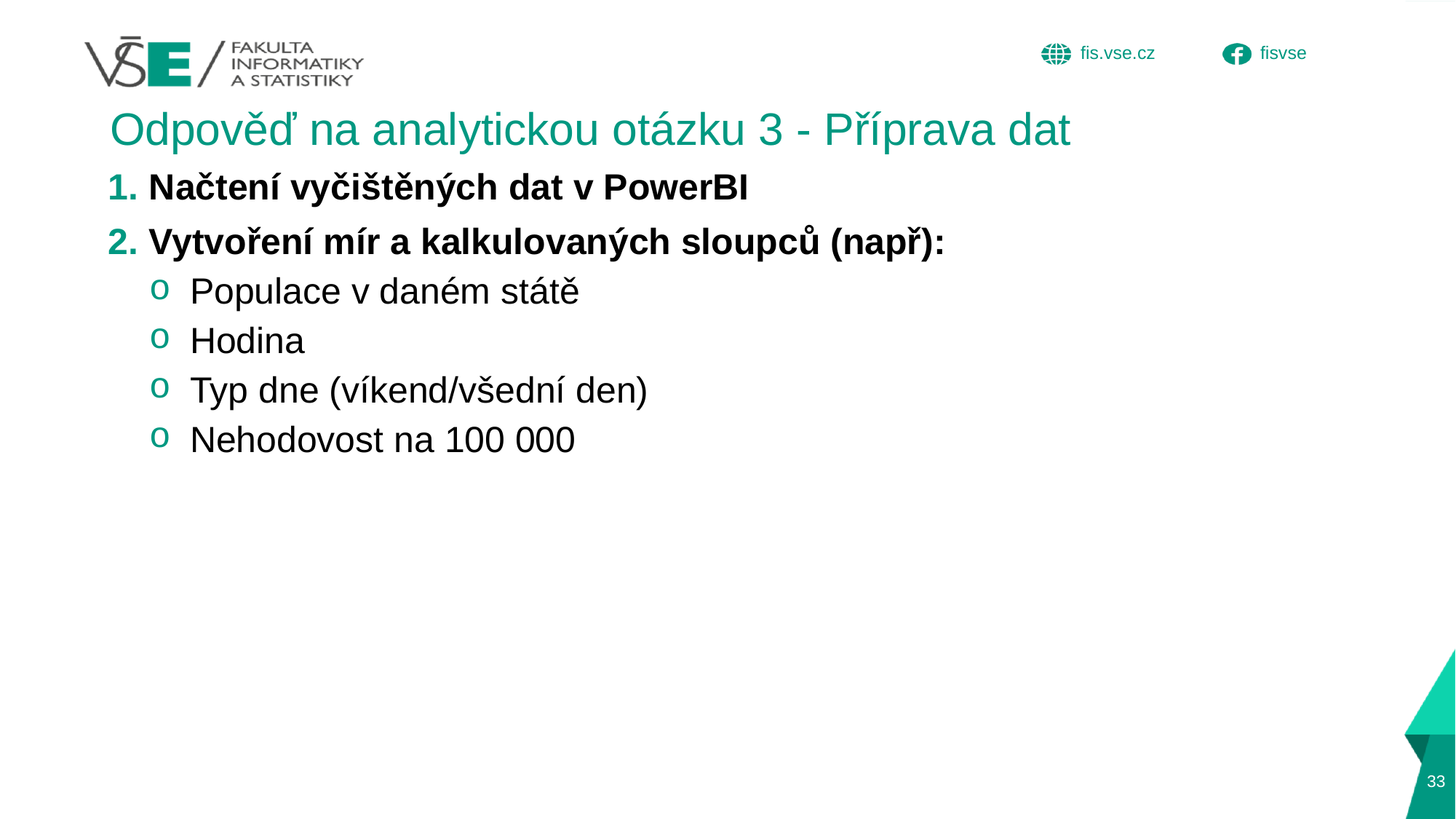

# Odpověď na analytickou otázku 3 - Příprava dat
Načtení vyčištěných dat v PowerBI
Vytvoření mír a kalkulovaných sloupců (např):
Populace v daném státě
Hodina
Typ dne (víkend/všední den)
Nehodovost na 100 000